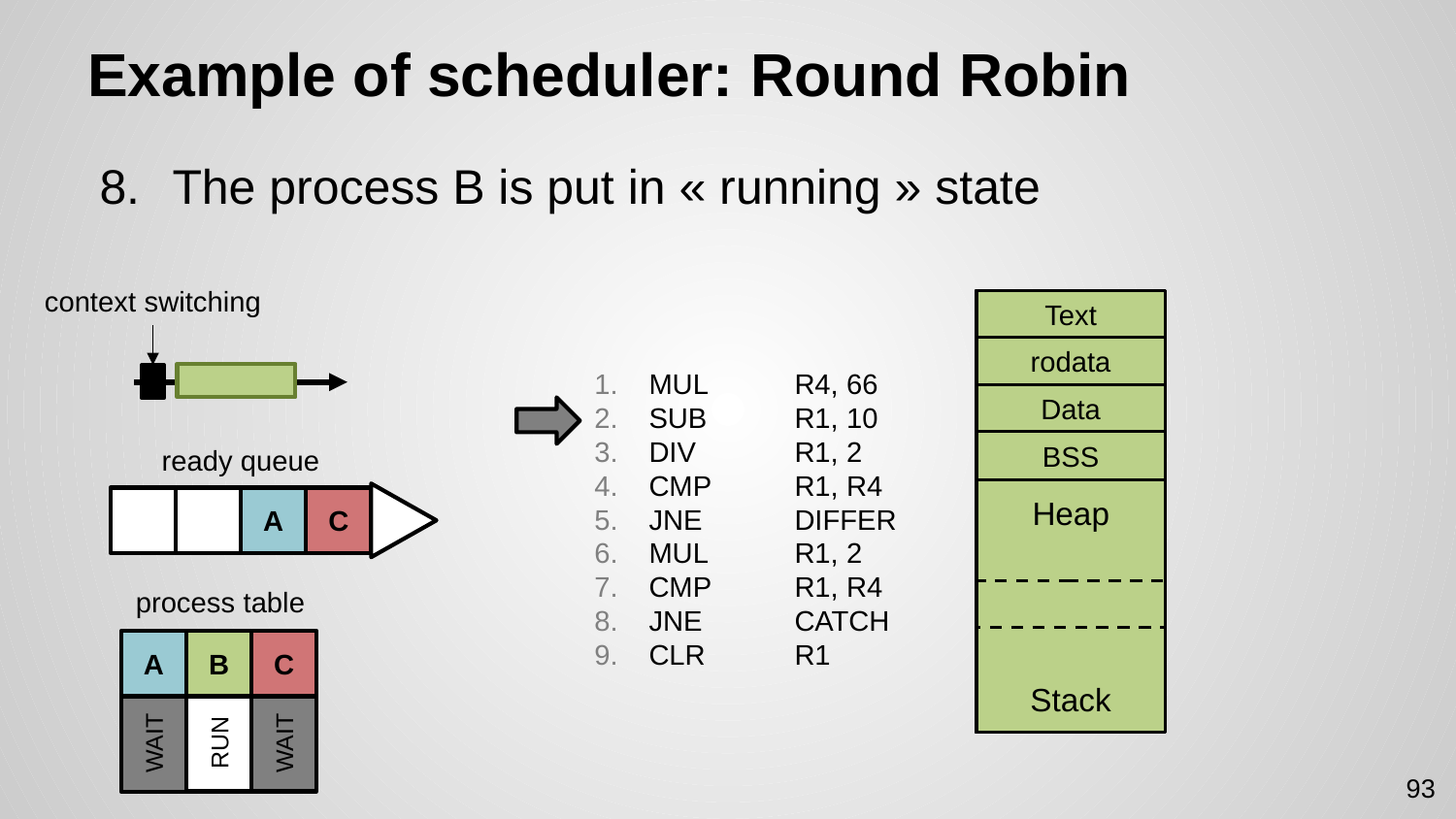

# Example of scheduler: Round Robin
The process B is put in « running » state
context switching

Text

rodata
Data
BSS
Heap
Stack
MUL	R4, 66
SUB	R1, 10
DIV	R1, 2
CMP	R1, R4
JNE	DIFFER
MUL	R1, 2
CMP	R1, R4
JNE	CATCH
CLR	R1

ready queue

A
C

process table
A
B
C

RUN

WAIT

WAIT
93